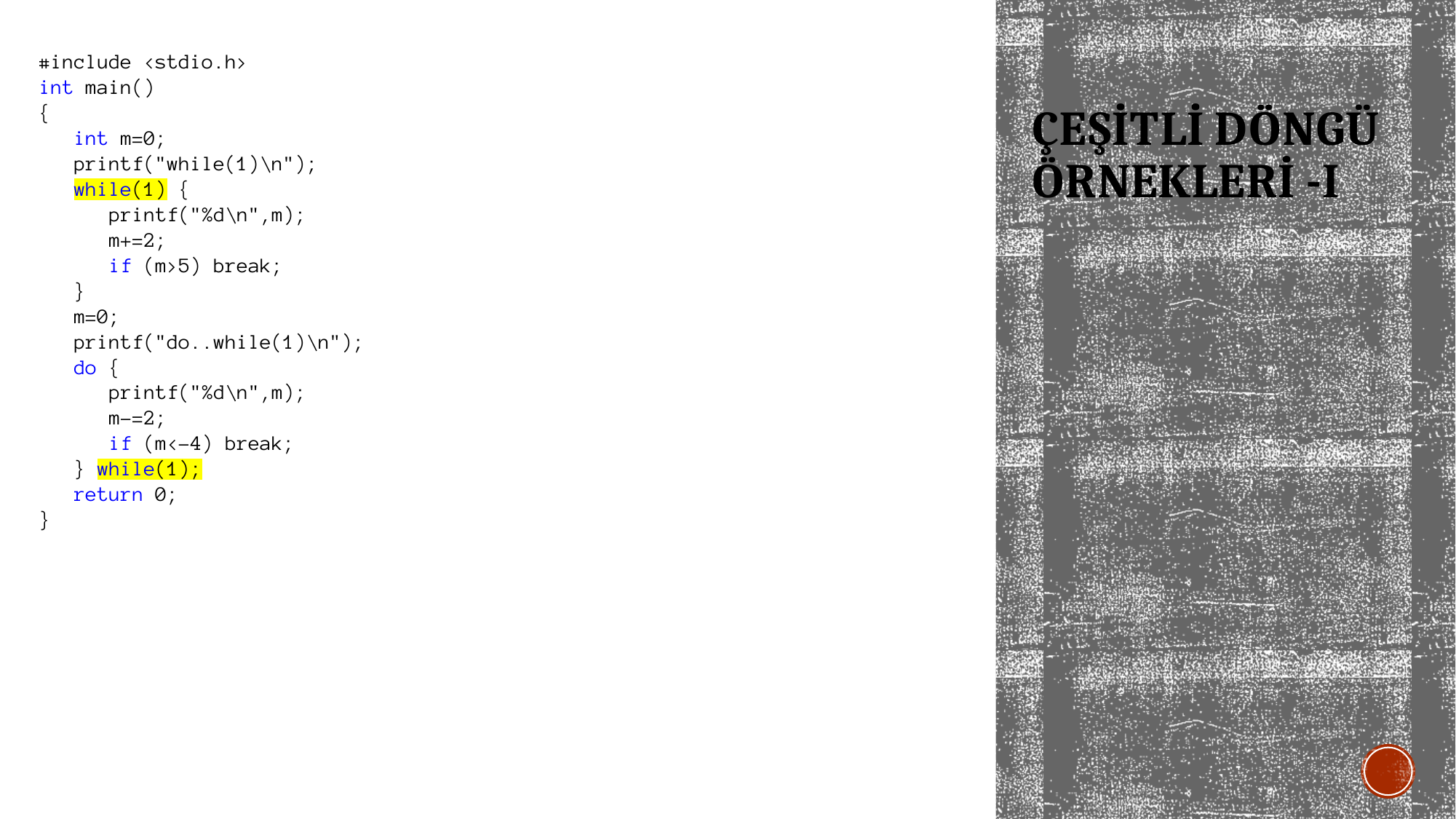

#include <stdio.h>
int main()
{
   int m=0;
   printf("while(1)\n");
   while(1) {
      printf("%d\n",m);
      m+=2;
      if (m>5) break;
   }
   m=0;
   printf("do..while(1)\n");
   do {
      printf("%d\n",m);
      m-=2;
      if (m<-4) break;
   } while(1);
   return 0;
}
# ÇEŞİTLİ döngü örnekleri -I